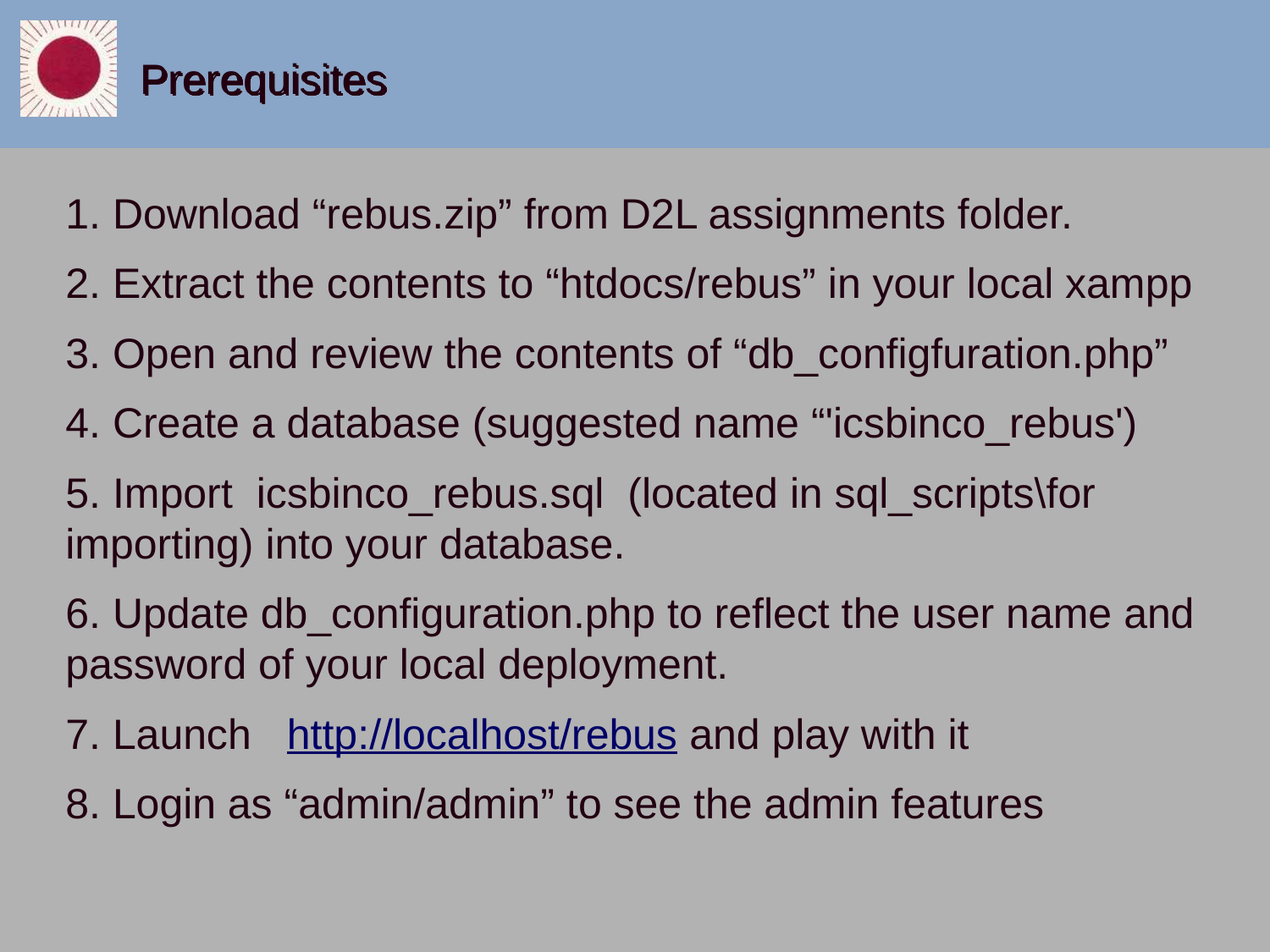

# Prerequisites
1. Download “rebus.zip” from D2L assignments folder.
2. Extract the contents to “htdocs/rebus” in your local xampp
3. Open and review the contents of “db_configfuration.php”
4. Create a database (suggested name “'icsbinco_rebus')
5. Import  icsbinco_rebus.sql  (located in sql_scripts\for importing) into your database.
6. Update db_configuration.php to reflect the user name and password of your local deployment.
7. Launch   http://localhost/rebus and play with it
8. Login as “admin/admin” to see the admin features